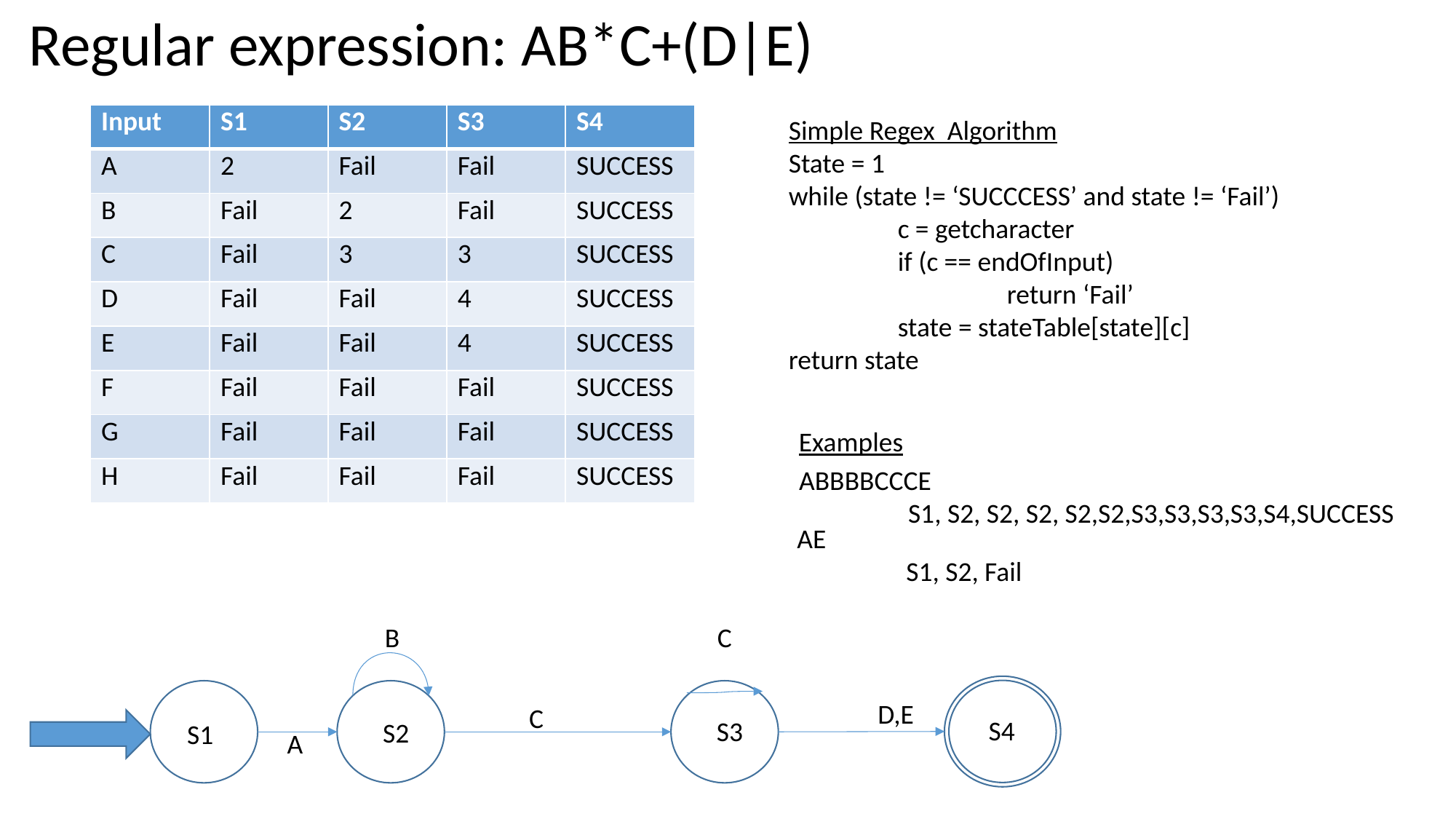

Regular expression: AB*C+(D|E)
| Input | S1 | S2 | S3 | S4 |
| --- | --- | --- | --- | --- |
| A | 2 | Fail | Fail | SUCCESS |
| B | Fail | 2 | Fail | SUCCESS |
| C | Fail | 3 | 3 | SUCCESS |
| D | Fail | Fail | 4 | SUCCESS |
| E | Fail | Fail | 4 | SUCCESS |
| F | Fail | Fail | Fail | SUCCESS |
| G | Fail | Fail | Fail | SUCCESS |
| H | Fail | Fail | Fail | SUCCESS |
Simple Regex  Algorithm
State = 1
while (state != ‘SUCCCESS’ and state != ‘Fail’)
	c = getcharacter
	if (c == endOfInput)
		return ‘Fail’
	state = stateTable[state][c]
return state

Examples
ABBBBCCCE
	S1, S2, S2, S2, S2,S2,S3,S3,S3,S3,S4,SUCCESS
AE
	S1, S2, Fail
B
C

S6
S1
S2
S4
D,E
C
S4
S3

S2
S1
A